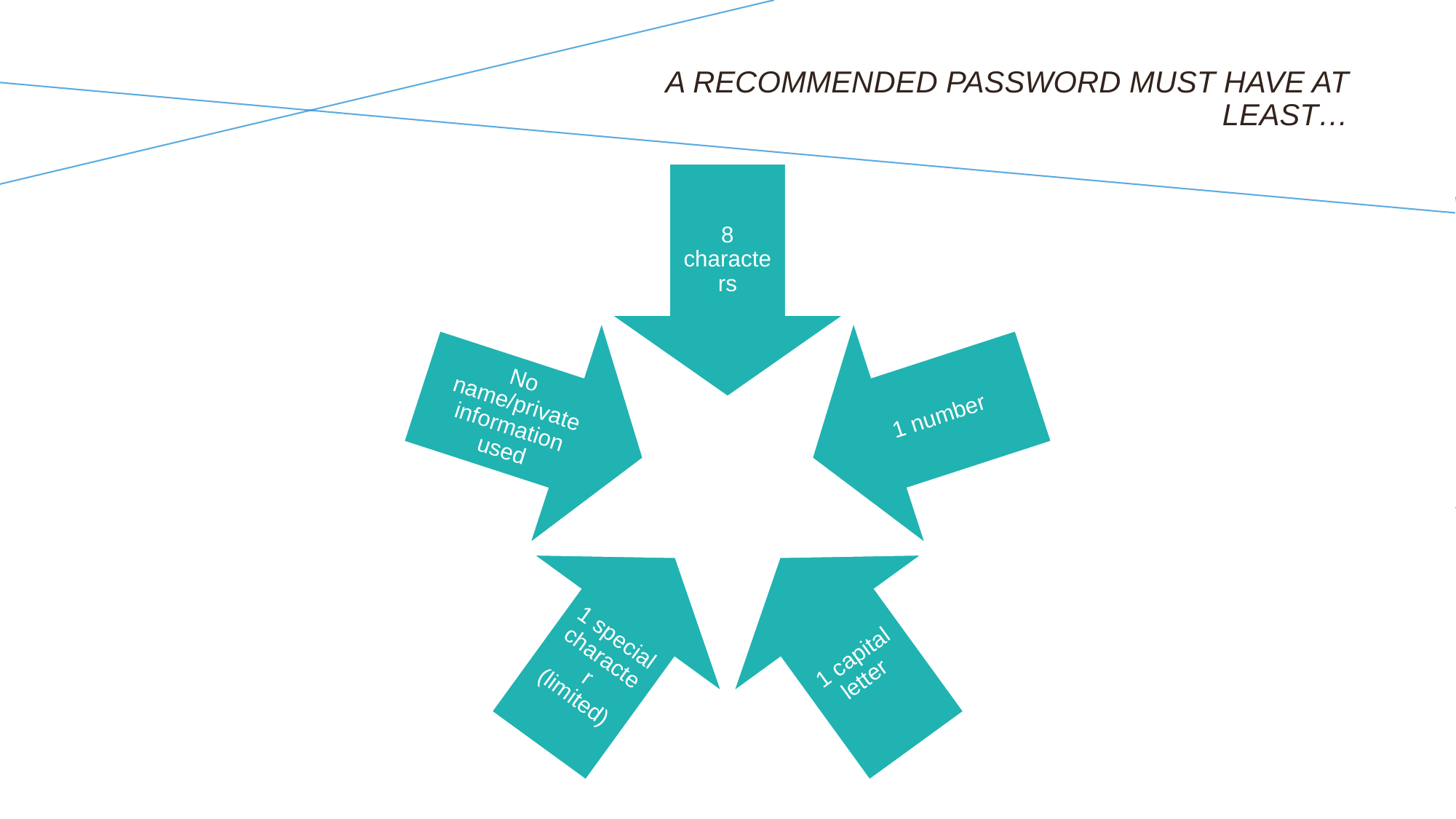

# A Recommended password must have at least…
8 characters
1 number
1 capital letter
1 special character (limited)
No name/private information used